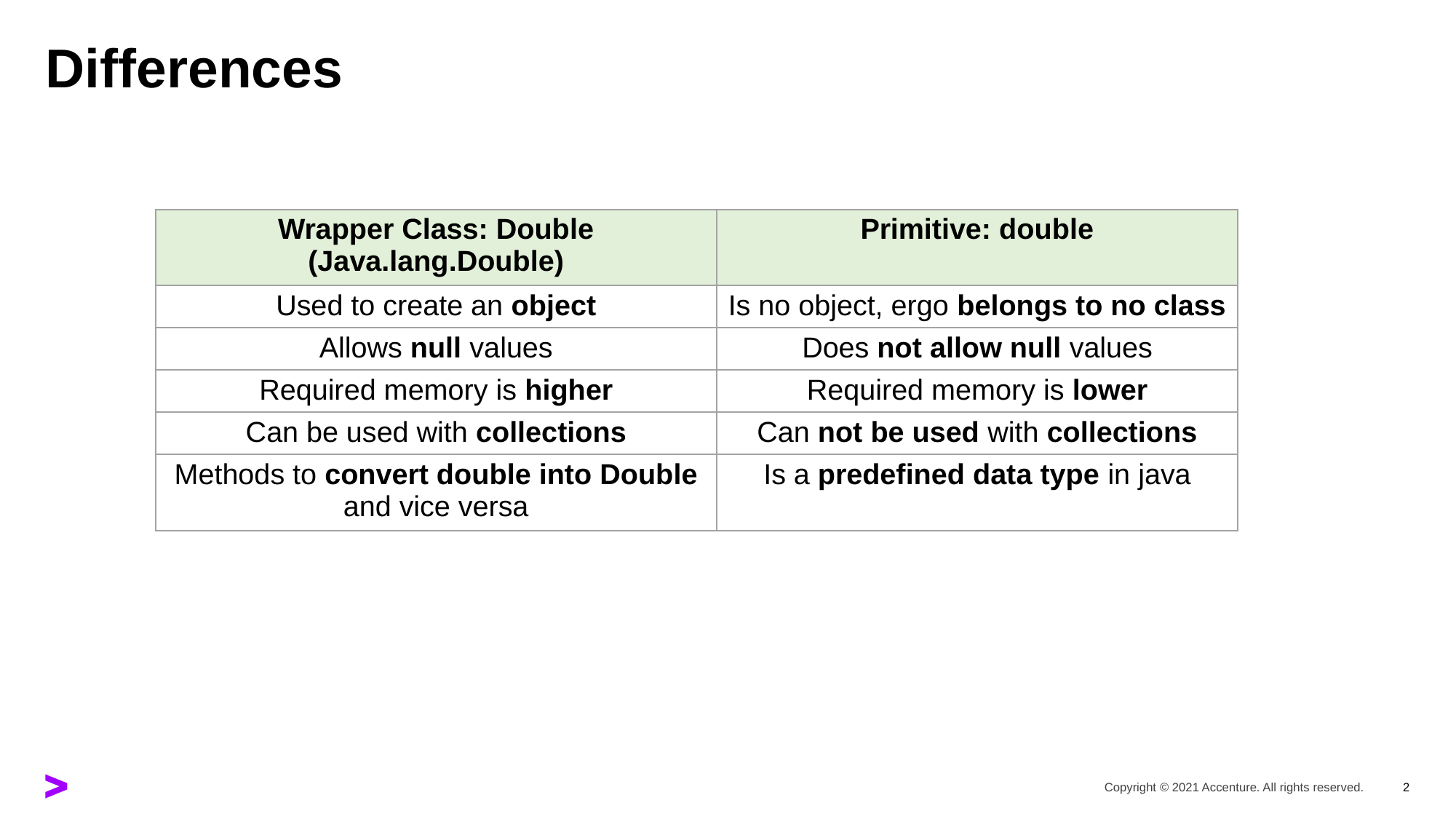

# Differences
| Wrapper Class: Double (Java.lang.Double) | Primitive: double |
| --- | --- |
| Used to create an object | Is no object, ergo belongs to no class |
| Allows null values | Does not allow null values |
| Required memory is higher | Required memory is lower |
| Can be used with collections | Can not be used with collections |
| Methods to convert double into Double and vice versa | Is a predefined data type in java |
Copyright © 2021 Accenture. All rights reserved.
2